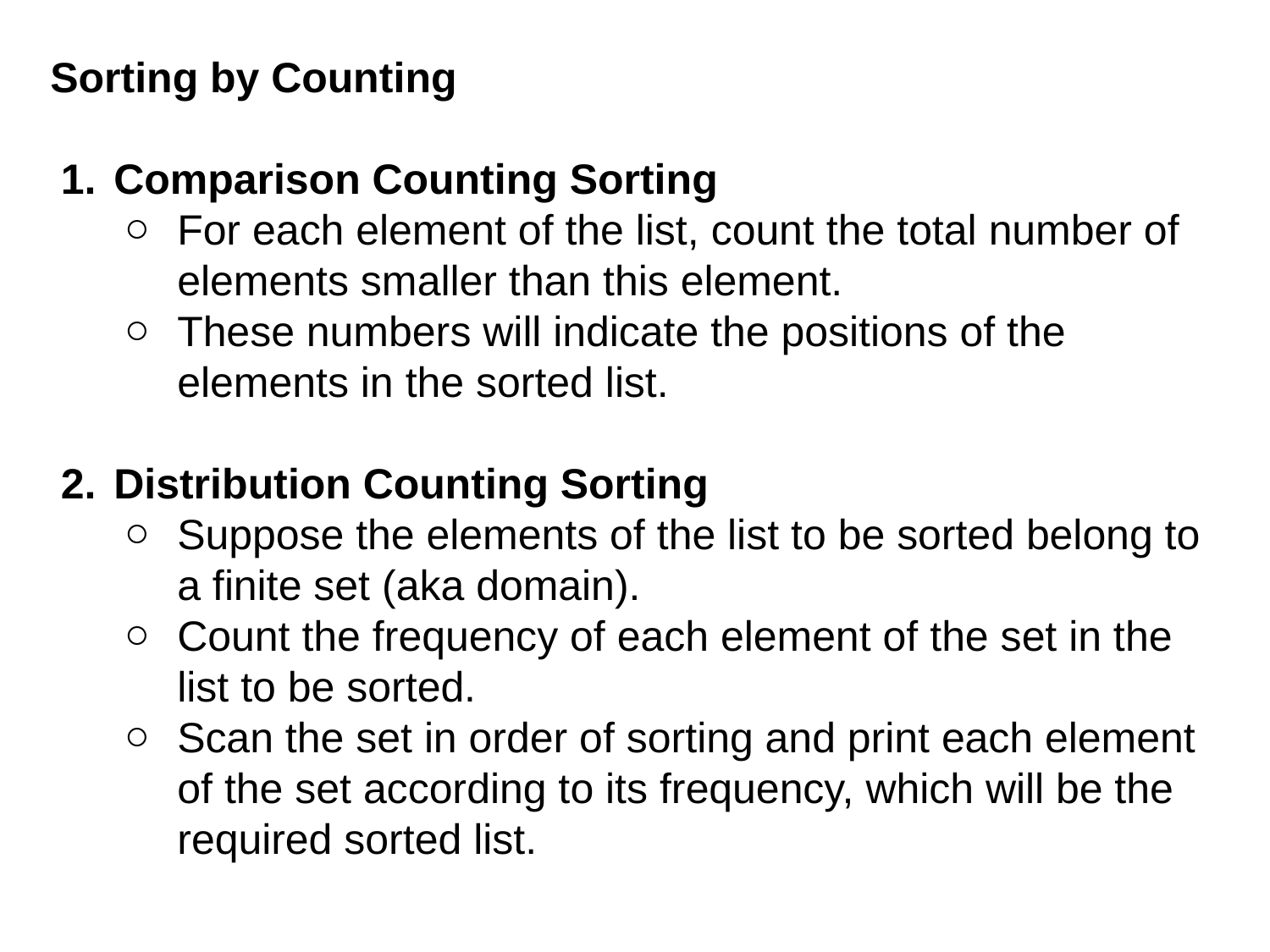

Sorting by Counting

Comparison Counting Sorting
For each element of the list, count the total number of elements smaller than this element.
These numbers will indicate the positions of the elements in the sorted list.

Distribution Counting Sorting
Suppose the elements of the list to be sorted belong to a finite set (aka domain).
Count the frequency of each element of the set in the list to be sorted.
Scan the set in order of sorting and print each element of the set according to its frequency, which will be the required sorted list.